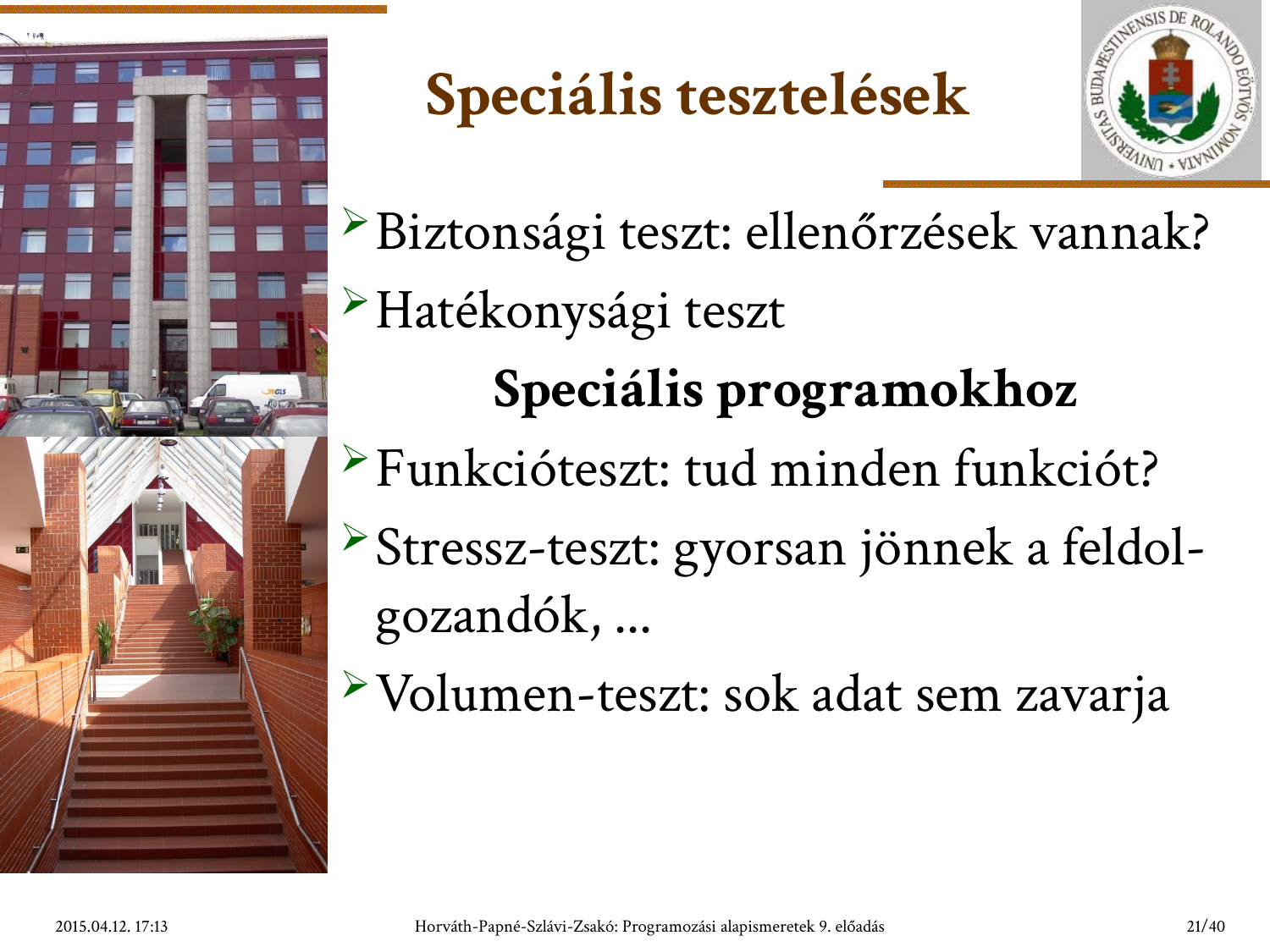

Speciális tesztelések
Biztonsági teszt: ellenőrzések vannak?
Hatékonysági teszt
Speciális programokhoz
Funkcióteszt: tud minden funkciót?
Stressz-teszt: gyorsan jönnek a feldol-gozandók, ...
Volumen-teszt: sok adat sem zavarja

2015.04.12. 17:13
Horváth-Papné-Szlávi-Zsakó: Programozási alapismeretek 9. előadás
21/40